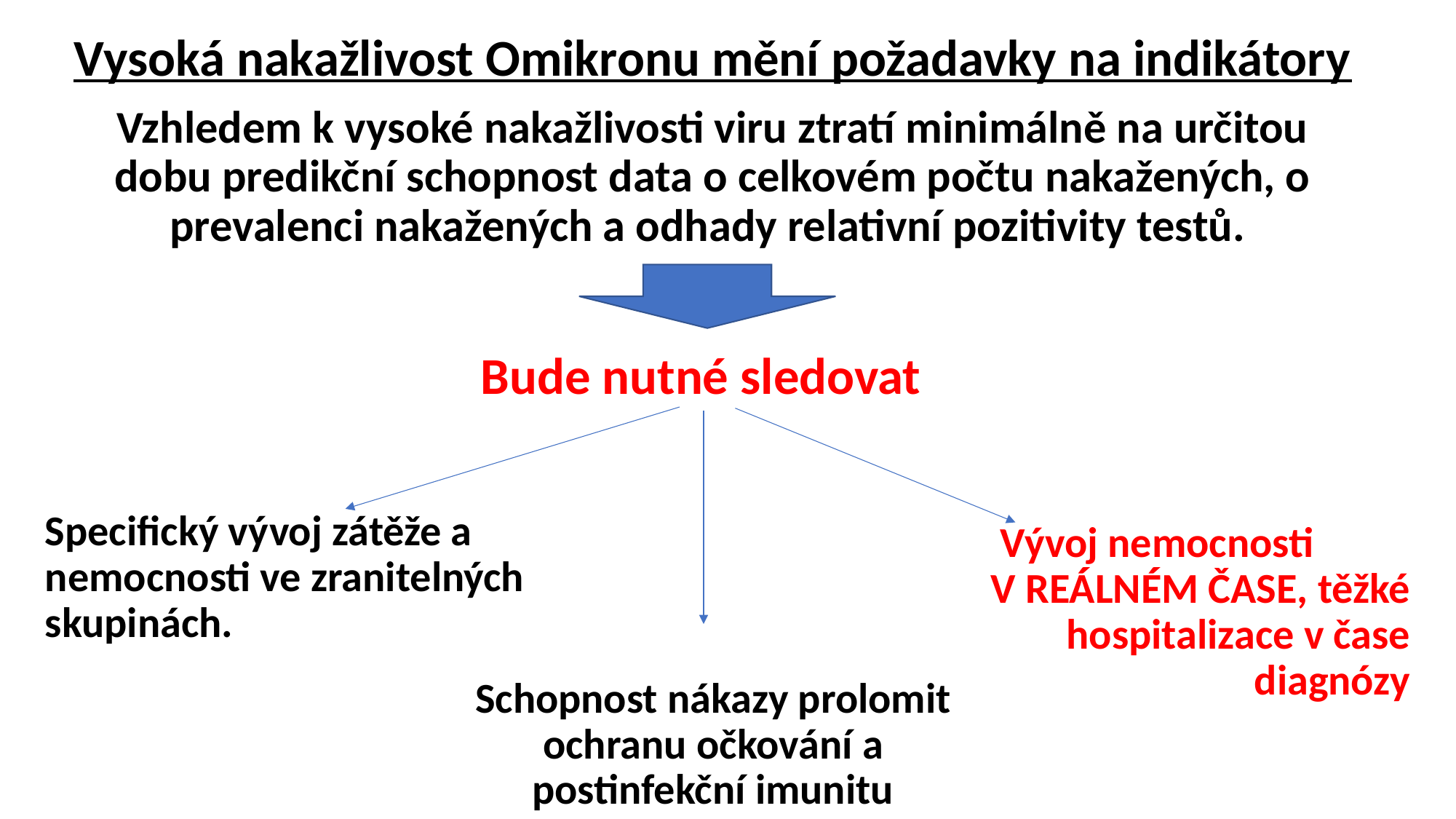

Vysoká nakažlivost Omikronu mění požadavky na indikátory
Vzhledem k vysoké nakažlivosti viru ztratí minimálně na určitou dobu predikční schopnost data o celkovém počtu nakažených, o prevalenci nakažených a odhady relativní pozitivity testů.

Bude nutné sledovat
Specifický vývoj zátěže a nemocnosti ve zranitelných skupinách.
Vývoj nemocnosti           V REÁLNÉM ČASE, těžké hospitalizace v čase diagnózy
Schopnost nákazy prolomit ochranu očkování a postinfekční imunitu